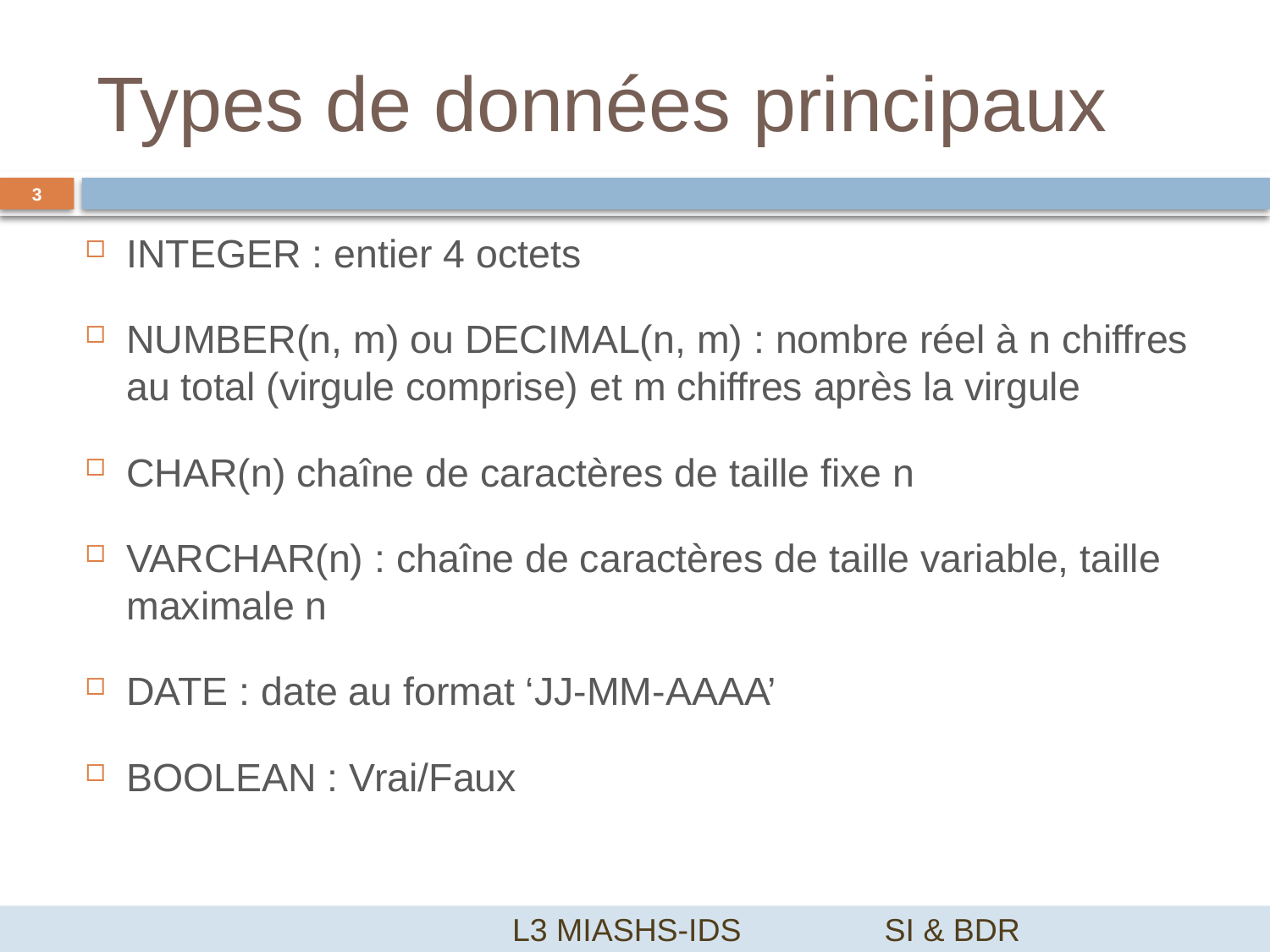

# Types de données principaux
3
INTEGER : entier 4 octets

NUMBER(n, m) ou DECIMAL(n, m) : nombre réel à n chiffres au total (virgule comprise) et m chiffres après la virgule

CHAR(n) chaîne de caractères de taille fixe n

VARCHAR(n) : chaîne de caractères de taille variable, taille maximale n

DATE : date au format ‘JJ-MM-AAAA’

BOOLEAN : Vrai/Faux

		 L3 MIASHS-IDS		SI & BDR